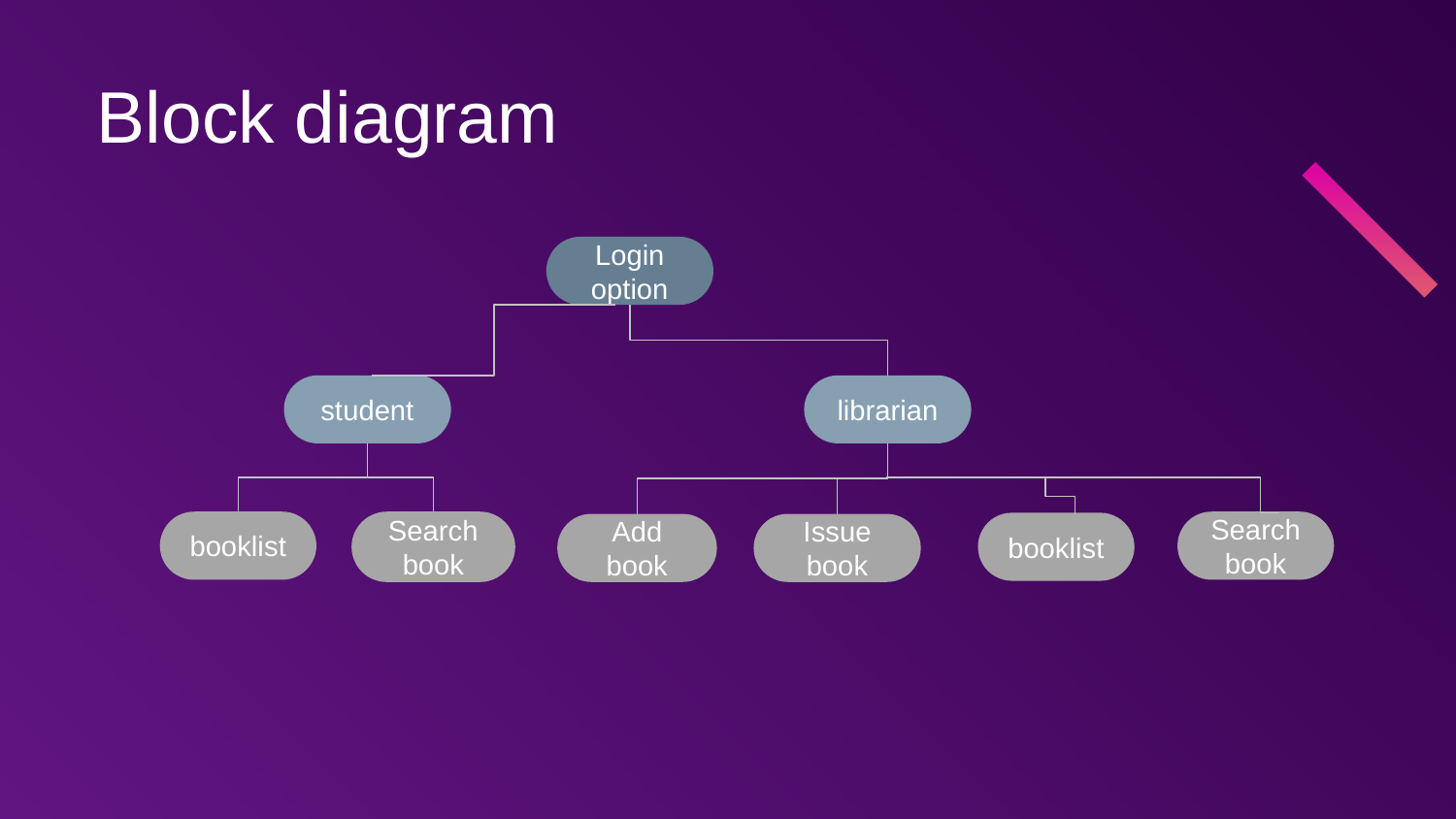

Block diagram
Login option
student
librarian
booklist
Search book
Add book
Issue book
Search book
booklist